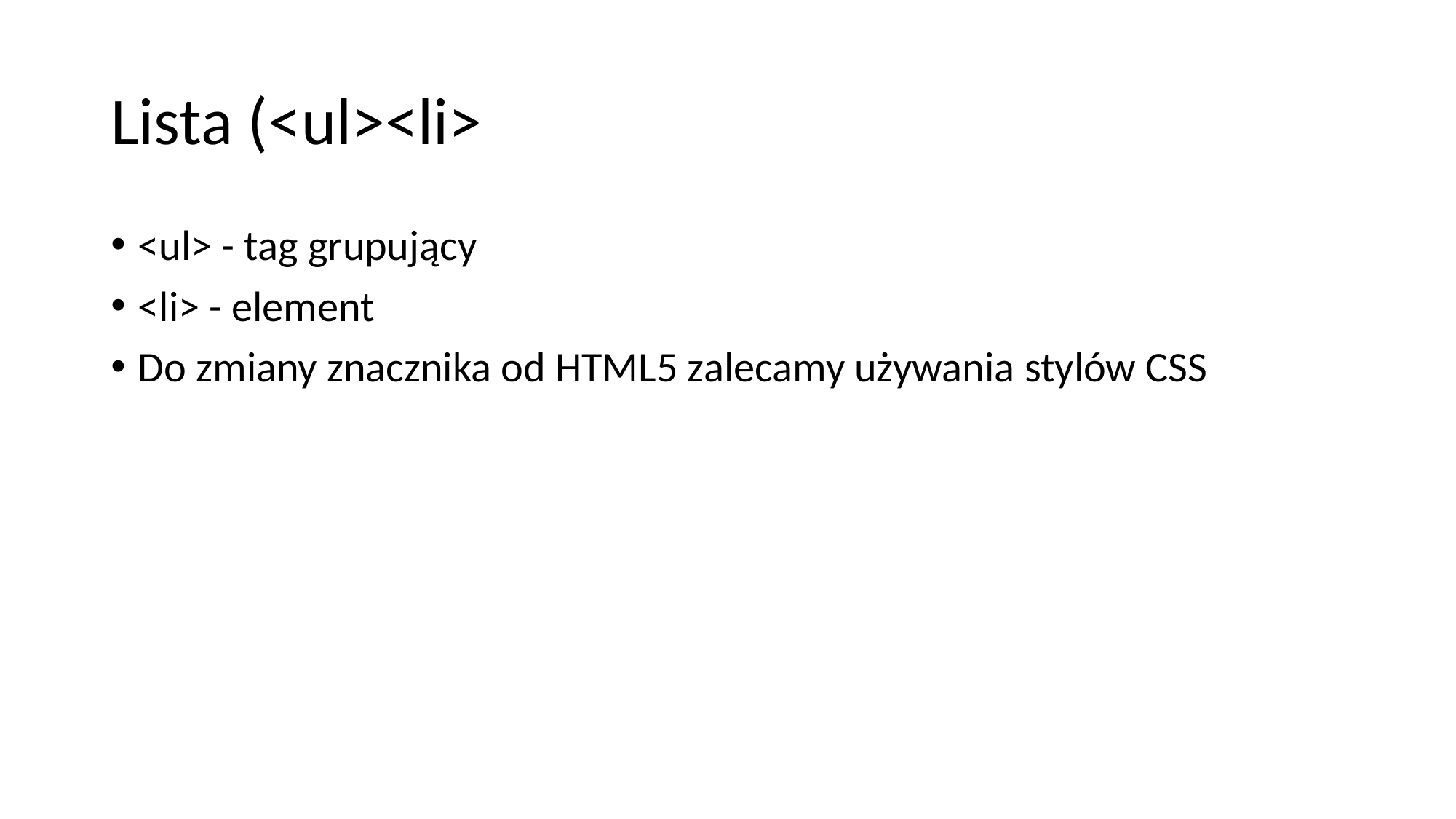

# Lista (<ul><li>
<ul> - tag grupujący
<li> - element
Do zmiany znacznika od HTML5 zalecamy używania stylów CSS